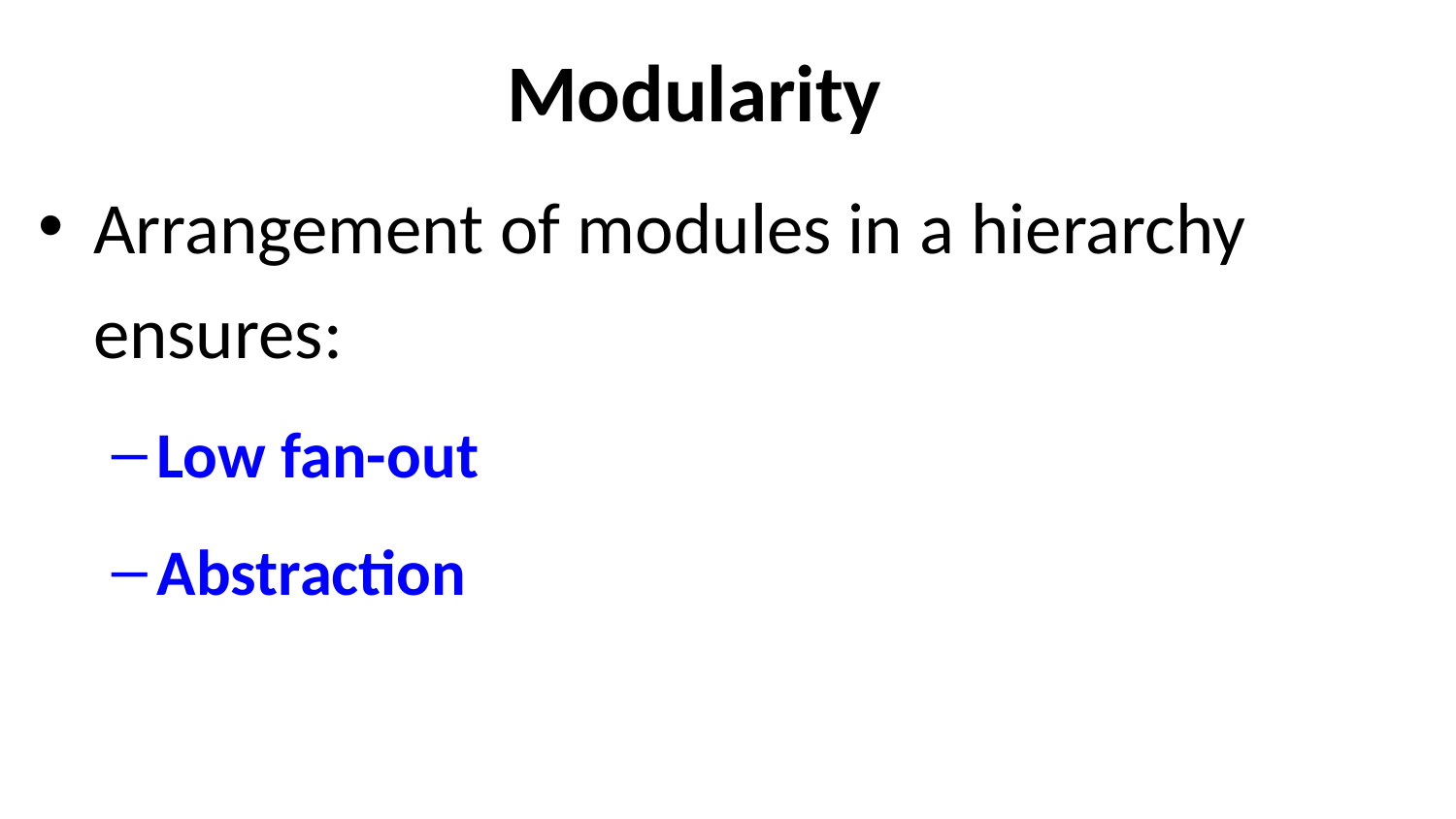

# Modularity
Arrangement of modules in a hierarchy ensures:
Low fan-out
Abstraction